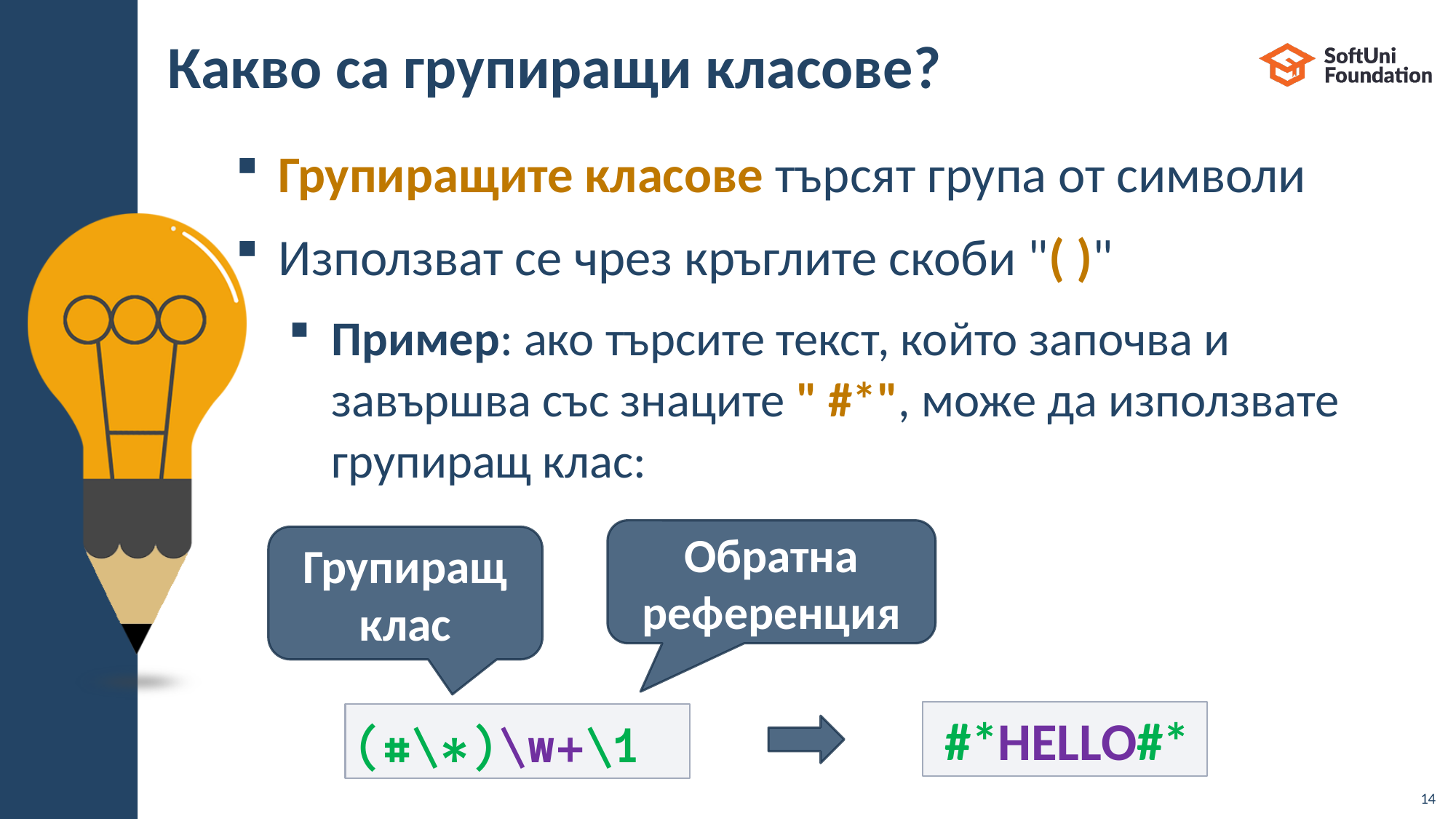

# Какво са групиращи класове?
Групиращите класове търсят група от символи
Използват се чрез кръглите скоби "( )"
Пример: ако търсите текст, който започва и завършва със знаците " #*", може да използвате групиращ клас:
Обратна референция
Групиращ клас
#*HELLO#*
(#\*)\w+\1

14